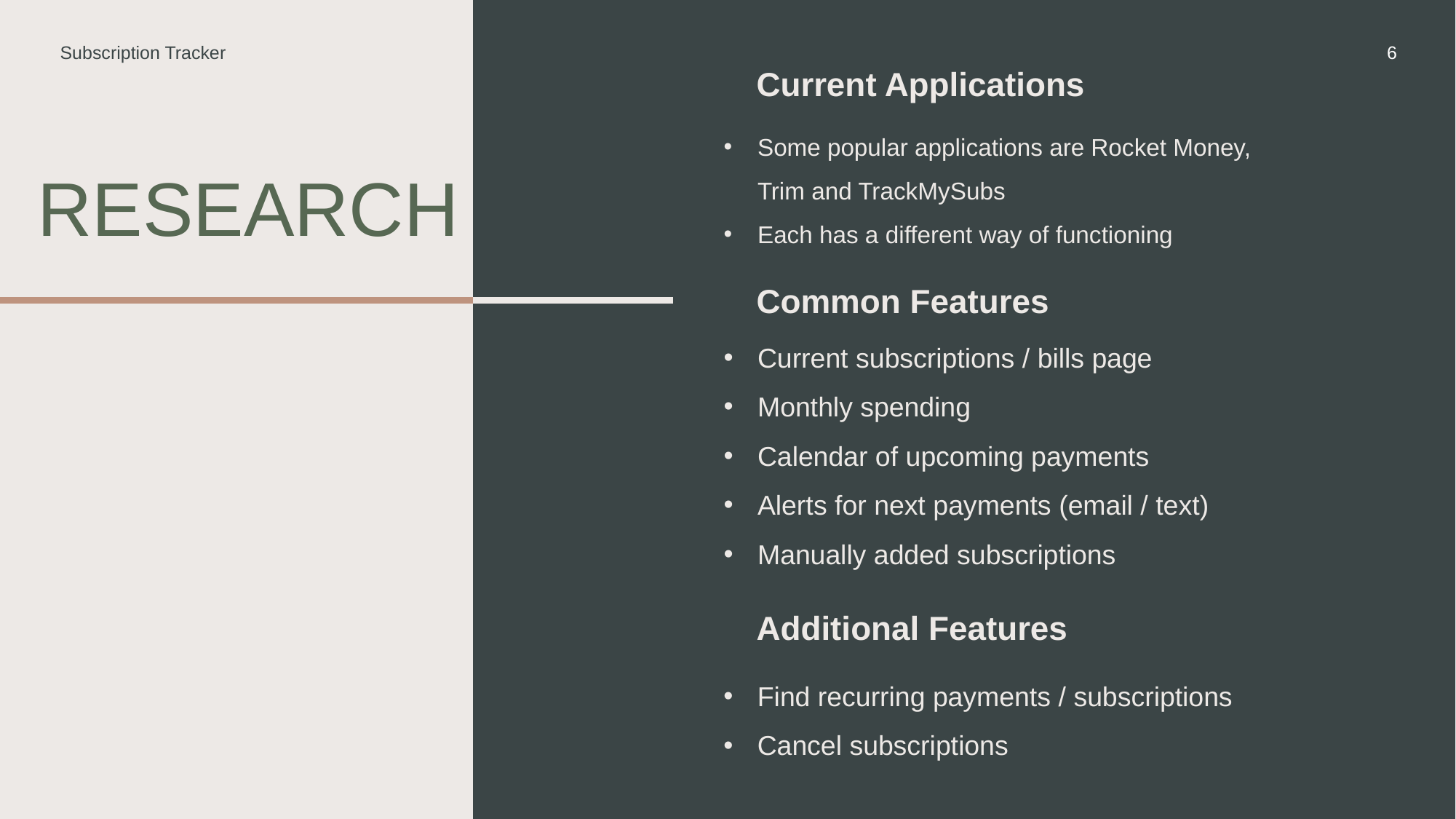

Subscription Tracker
6
Current Applications
Some popular applications are Rocket Money, Trim and TrackMySubs
Each has a different way of functioning
# Research
Common Features
Current subscriptions / bills page
Monthly spending
Calendar of upcoming payments
Alerts for next payments (email / text)
Manually added subscriptions
Additional Features
Find recurring payments / subscriptions
Cancel subscriptions